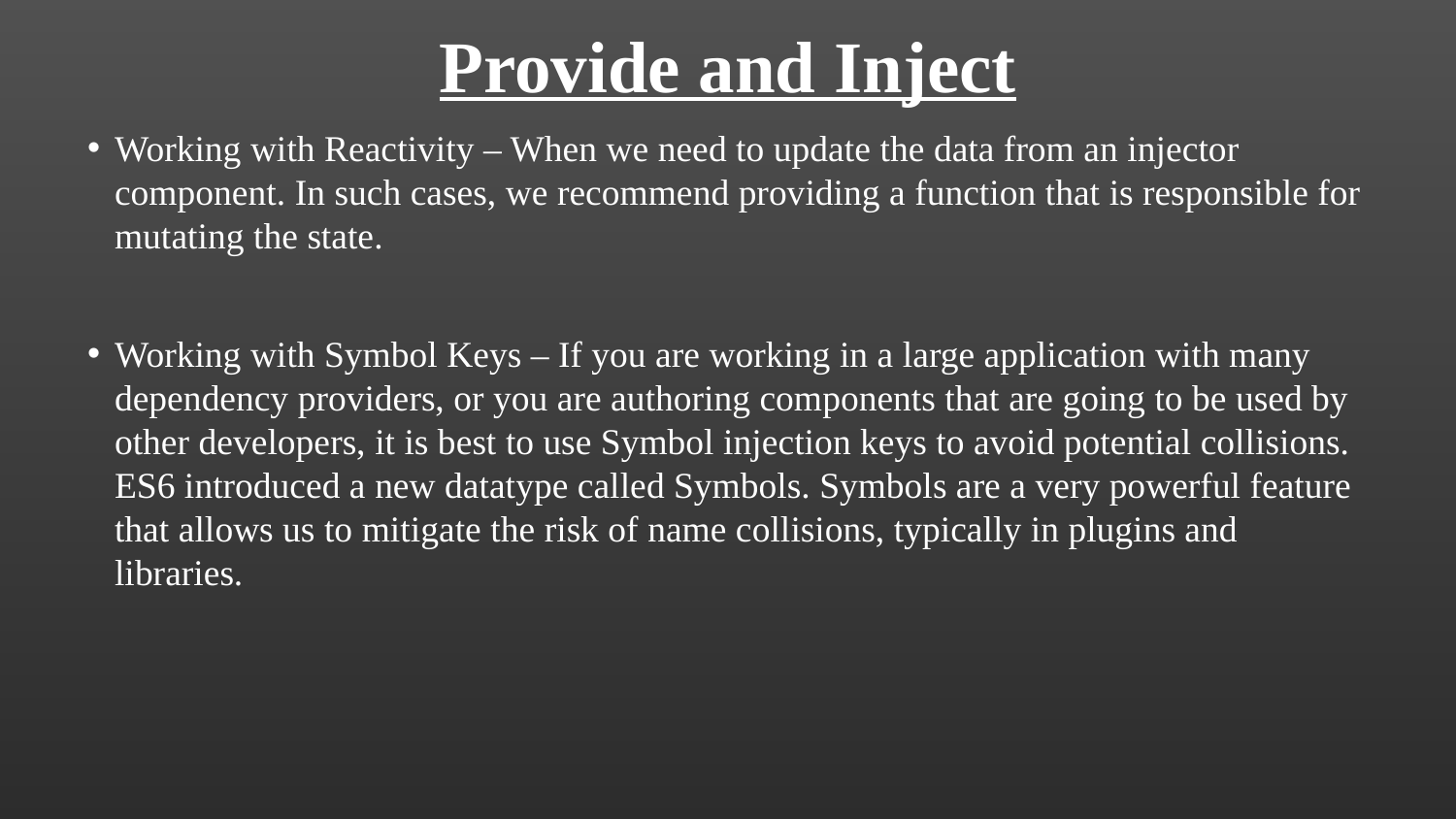

Provide and Inject
Working with Reactivity – When we need to update the data from an injector component. In such cases, we recommend providing a function that is responsible for mutating the state.

Working with Symbol Keys – If you are working in a large application with many dependency providers, or you are authoring components that are going to be used by other developers, it is best to use Symbol injection keys to avoid potential collisions. ES6 introduced a new datatype called Symbols. Symbols are a very powerful feature that allows us to mitigate the risk of name collisions, typically in plugins and libraries.